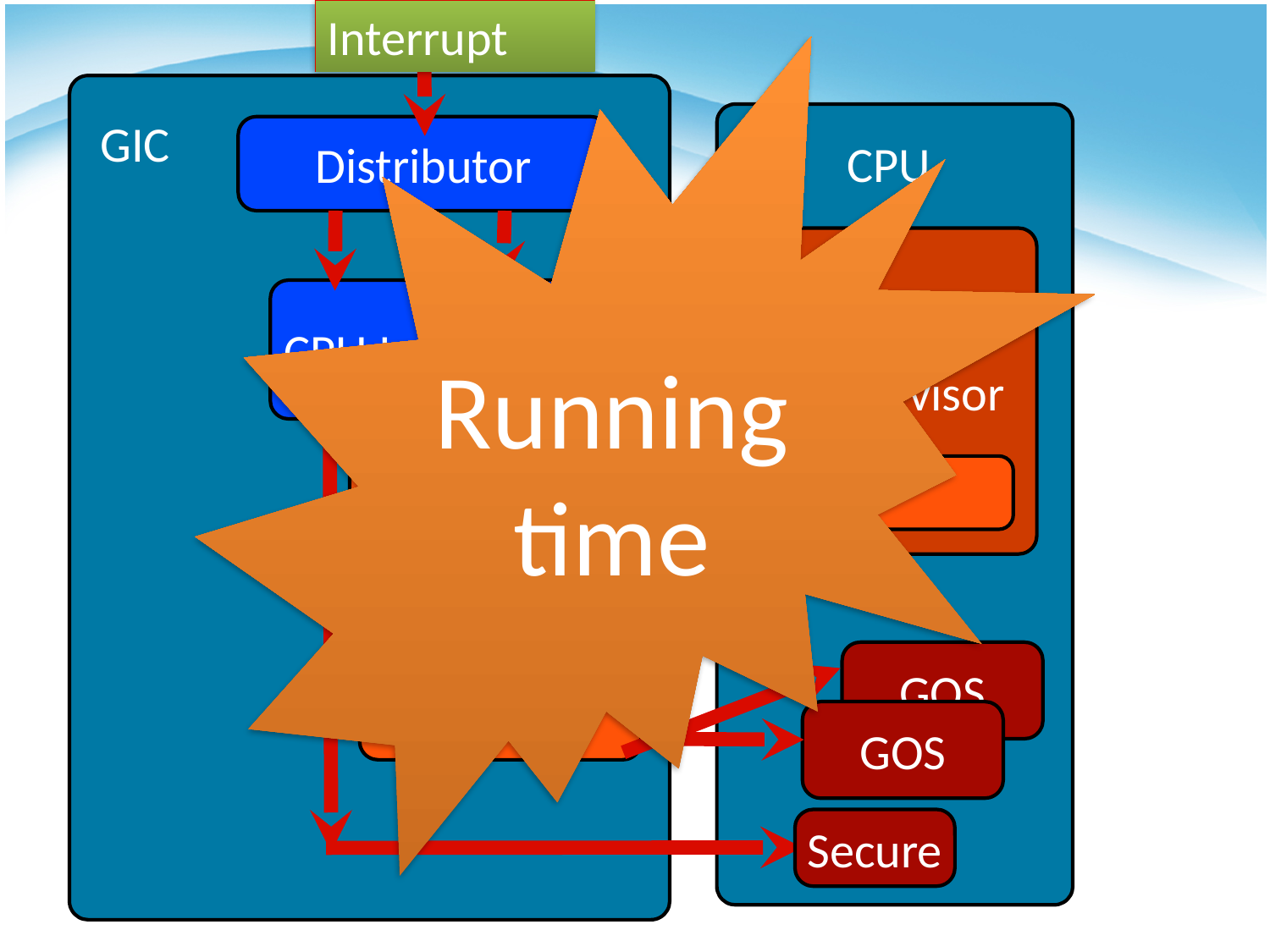

Interrupt
Running time

GIC
Distributor
CPU

Hypervisor
CPU Interface

Virtual Distributor

Virtual CPU
Interface
GOS

GOS

Secure